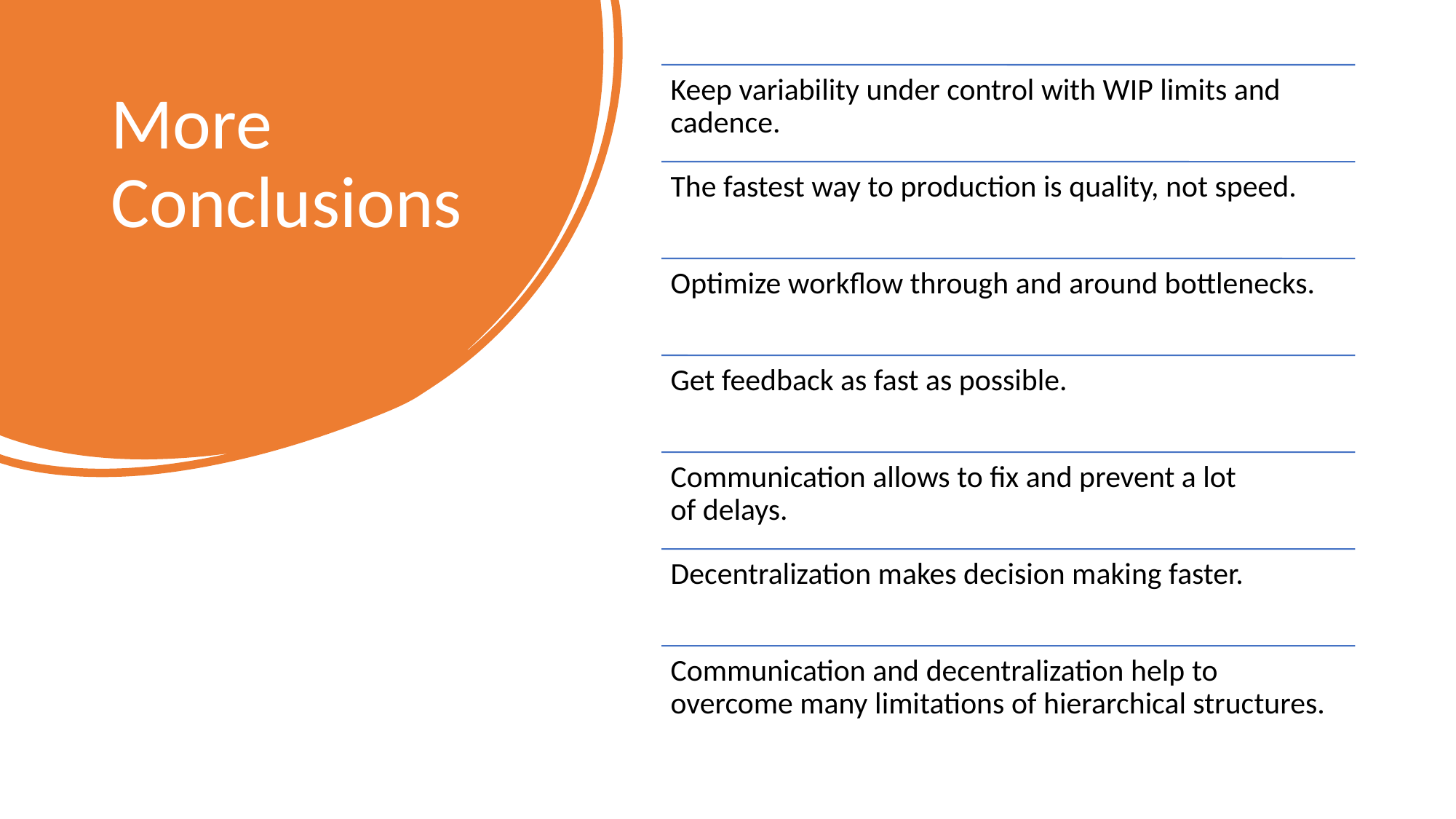

Keep variability under control with WIP limits and cadence.
The fastest way to production is quality, not speed.
Optimize workflow through and around bottlenecks.
Get feedback as fast as possible.
Communication allows to fix and prevent a lot of delays.
Decentralization makes decision making faster.
Communication and decentralization help to overcome many limitations of hierarchical structures.
# More Conclusions